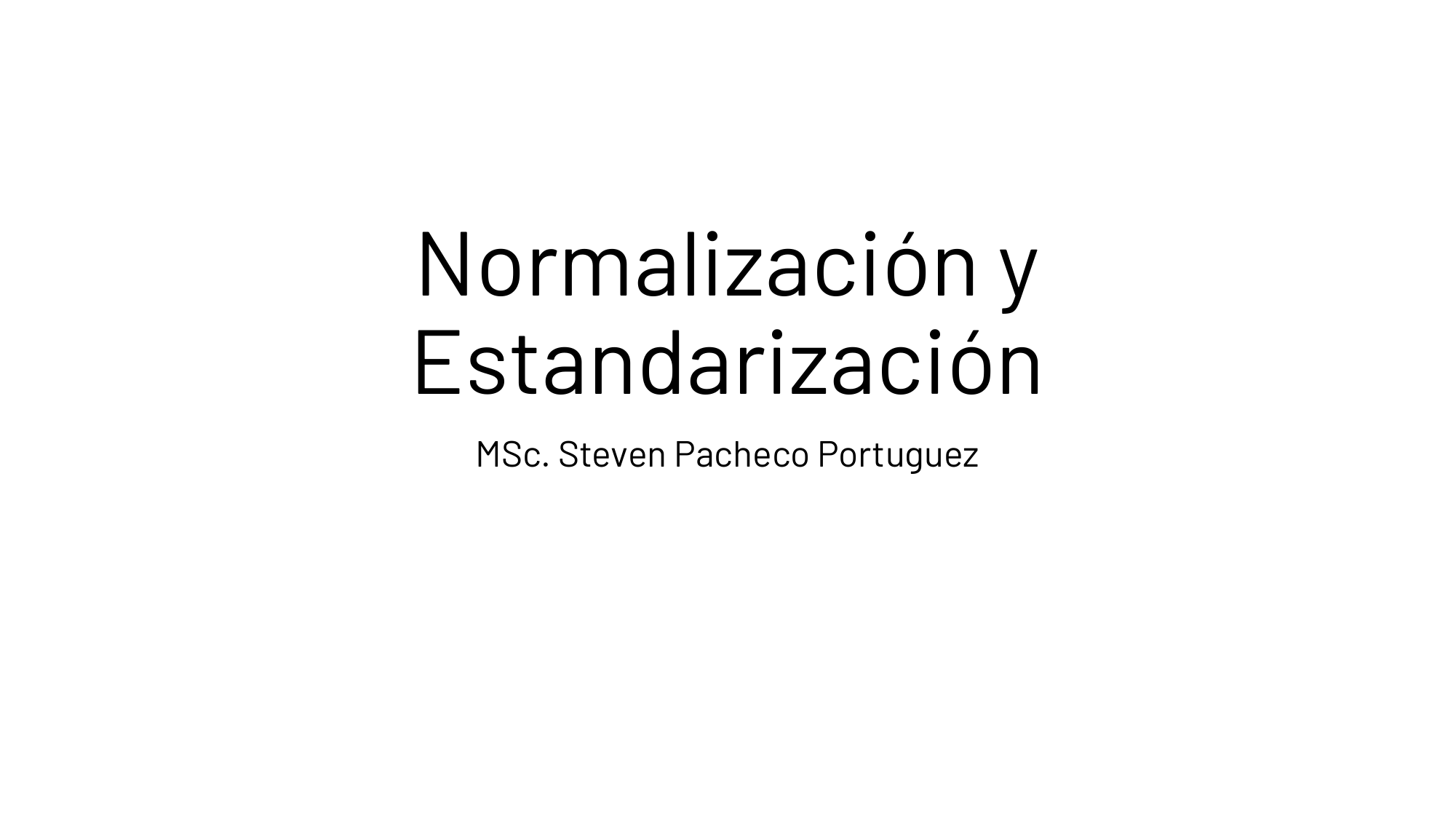

# Normalización y Estandarización
MSc. Steven Pacheco Portuguez